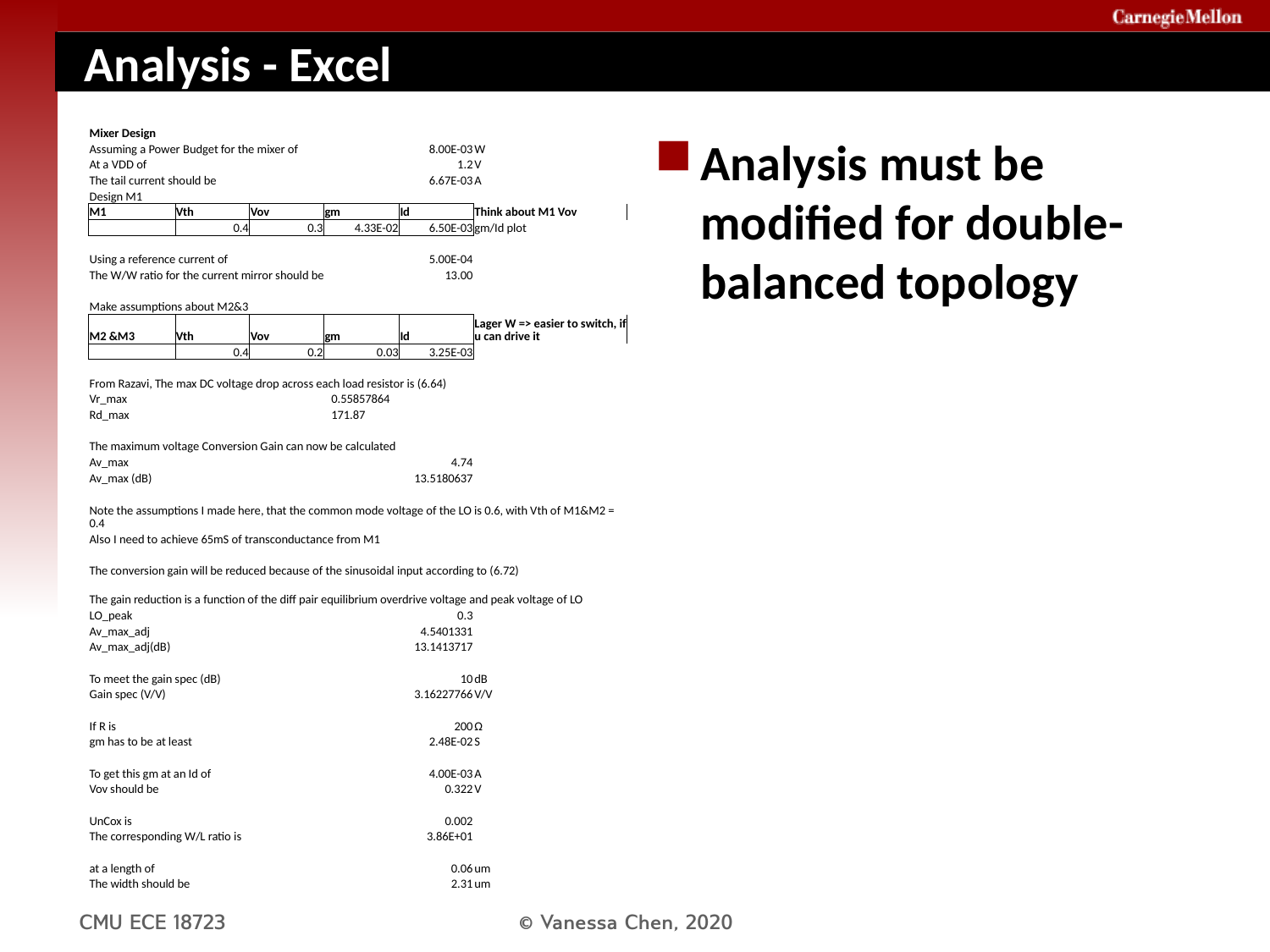

# Analysis - Excel
| Mixer Design |  |  |  |  |  |  |
| --- | --- | --- | --- | --- | --- | --- |
| Assuming a Power Budget for the mixer of |  |  |  |  | 8.00E-03 | W |
| At a VDD of |  |  |  |  | 1.2 | V |
| The tail current should be |  |  |  |  | 6.67E-03 | A |
| Design M1 |  |  |  |  |  |  |
| M1 | Vth | Vov | gm |  | Id | Think about M1 Vov |
|  | 0.4 | 0.3 | 4.33E-02 |  | 6.50E-03 | gm/Id plot |
|  |  |  |  |  |  |  |
| Using a reference current of |  |  |  |  | 5.00E-04 |  |
| The W/W ratio for the current mirror should be |  |  |  |  | 13.00 |  |
|  |  |  |  |  |  |  |
| Make assumptions about M2&3 |  |  |  |  |  |  |
| M2 &M3 | Vth | Vov | gm |  | Id | Lager W => easier to switch, if u can drive it |
|  | 0.4 | 0.2 | 0.03 |  | 3.25E-03 |  |
|  |  |  |  |  |  |  |
| From Razavi, The max DC voltage drop across each load resistor is (6.64) |  |  |  |  |  |  |
| Vr\_max |  |  |  | 0.55857864 | 0.55857864 |  |
| Rd\_max |  |  |  | 171.87 | 171.87 |  |
|  |  |  |  |  |  |  |
| The maximum voltage Conversion Gain can now be calculated |  |  |  |  |  |  |
| Av\_max |  |  |  |  | 4.74 |  |
| Av\_max (dB) |  |  |  |  | 13.5180637 |  |
|  |  |  |  |  |  |  |
| Note the assumptions I made here, that the common mode voltage of the LO is 0.6, with Vth of M1&M2 = 0.4 |  |  |  |  |  |  |
| Also I need to achieve 65mS of transconductance from M1 |  |  |  |  |  |  |
|  |  |  |  |  |  |  |
| The conversion gain will be reduced because of the sinusoidal input according to (6.72) |  |  |  |  |  |  |
| The gain reduction is a function of the diff pair equilibrium overdrive voltage and peak voltage of LO |  |  |  |  |  |  |
| LO\_peak |  |  |  |  | 0.3 |  |
| Av\_max\_adj |  |  |  |  | 4.5401331 |  |
| Av\_max\_adj(dB) |  |  |  |  | 13.1413717 |  |
|  |  |  |  |  |  |  |
| To meet the gain spec (dB) |  |  |  |  | 10 | dB |
| Gain spec (V/V) |  |  |  |  | 3.16227766 | V/V |
|  |  |  |  |  |  |  |
| If R is |  |  |  |  | 200 | Ω |
| gm has to be at least |  |  |  |  | 2.48E-02 | S |
|  |  |  |  |  |  |  |
| To get this gm at an Id of |  |  |  |  | 4.00E-03 | A |
| Vov should be |  |  |  |  | 0.322 | V |
|  |  |  |  |  |  |  |
| UnCox is |  |  |  |  | 0.002 |  |
| The corresponding W/L ratio is |  |  |  |  | 3.86E+01 |  |
|  |  |  |  |  |  |  |
| at a length of |  |  |  |  | 0.06 | um |
| The width should be |  |  |  |  | 2.31 | um |
Analysis must be modified for double-balanced topology